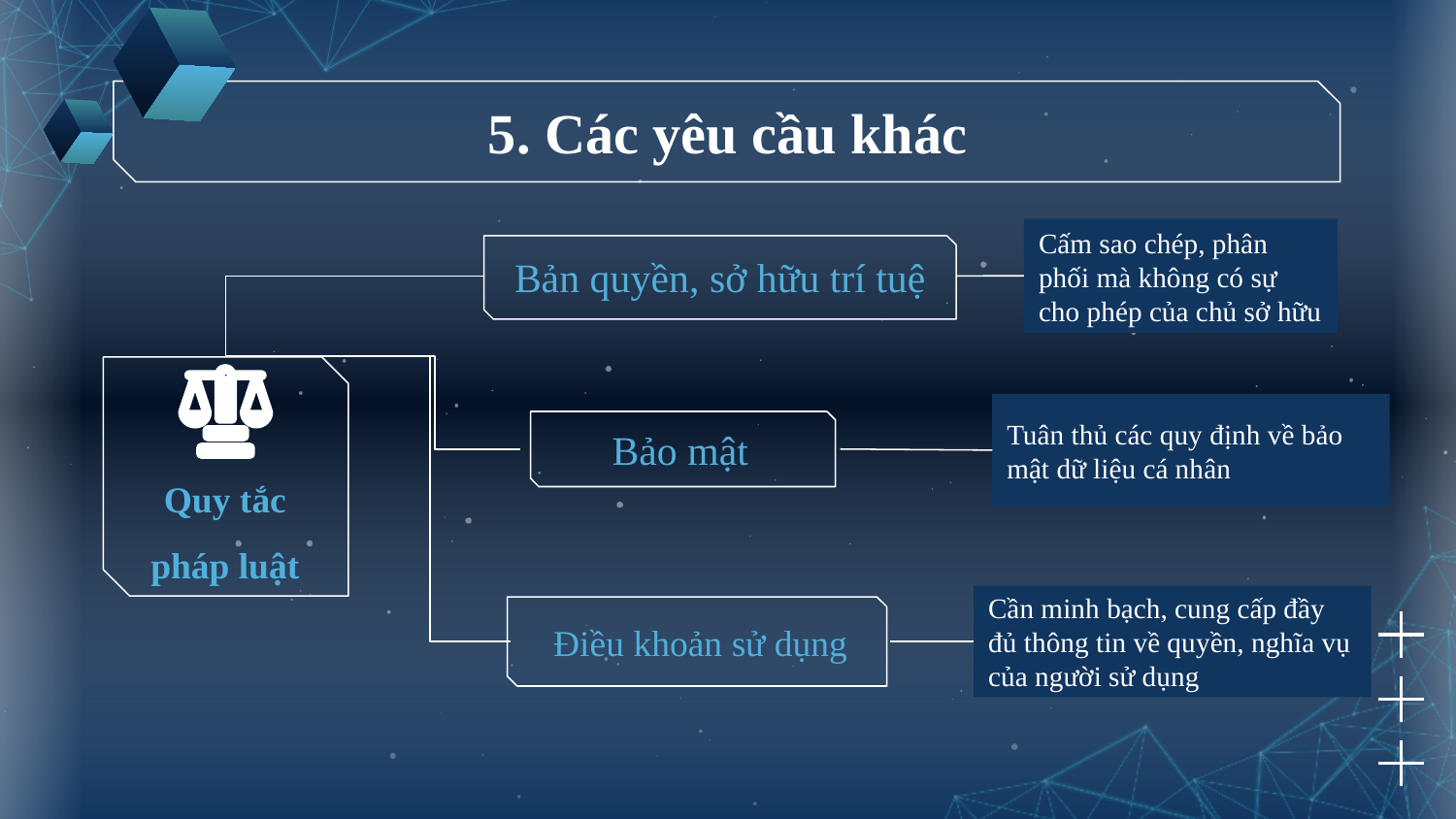

# 5. Các yêu cầu khác

Cấm sao chép, phân phối mà không có sự cho phép của chủ sở hữu
Bản quyền, sở hữu trí tuệ

Tuân thủ các quy định về bảo mật dữ liệu cá nhân
Bảo mật

Điều khoản sử dụng
Quy tắc pháp luật
Cần minh bạch, cung cấp đầy đủ thông tin về quyền, nghĩa vụ của người sử dụng